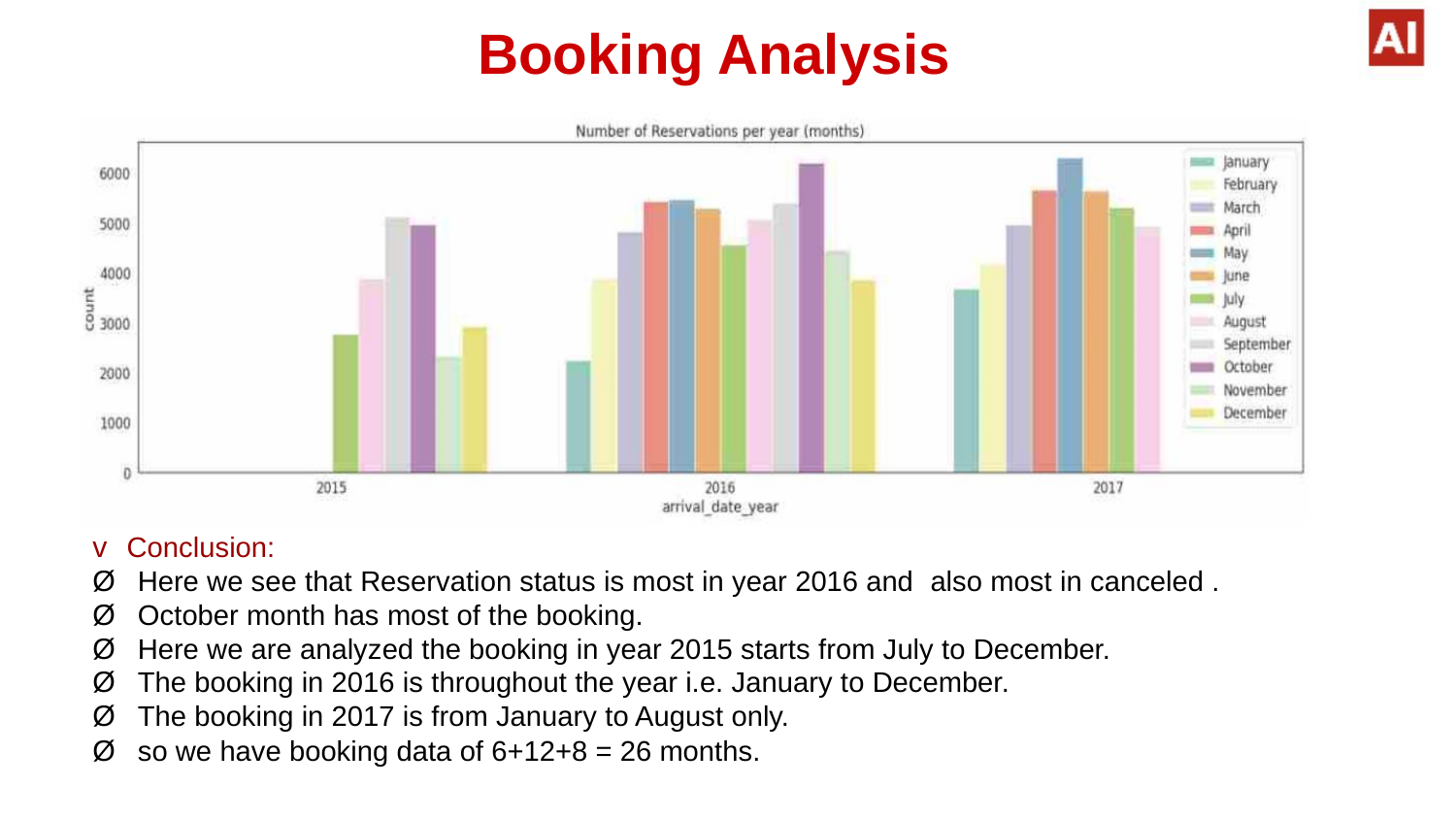

Booking Analysis
v Conclusion:
Ø Here we see that Reservation status is most in year 2016 and also most in canceled .
Ø October month has most of the booking.
Ø Here we are analyzed the booking in year 2015 starts from July to December.
Ø The booking in 2016 is throughout the year i.e. January to December.
Ø The booking in 2017 is from January to August only.
Ø so we have booking data of 6+12+8 = 26 months.